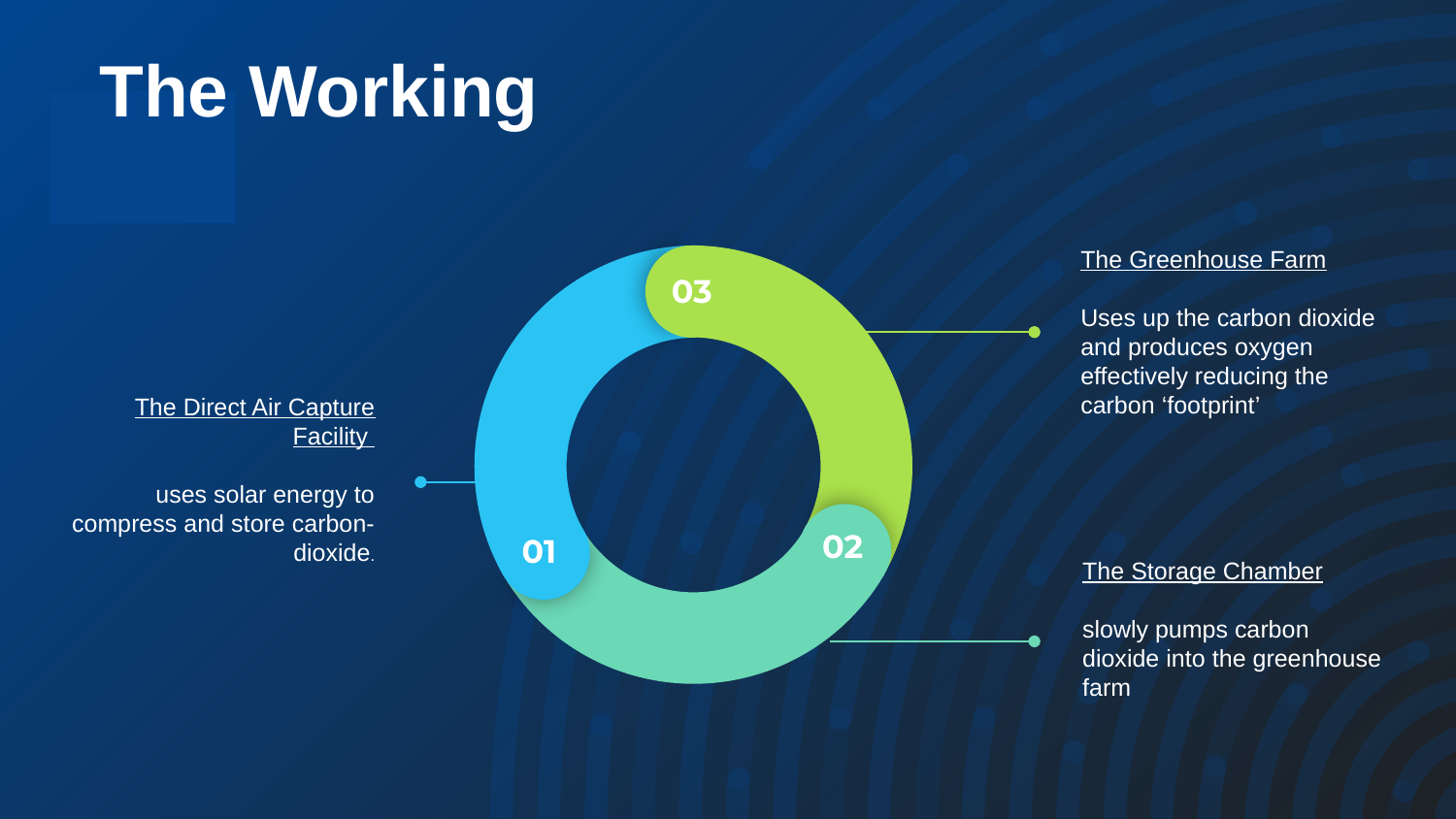

The Working

03

02
01
The Greenhouse Farm

Uses up the carbon dioxide and produces oxygen effectively reducing the carbon ‘footprint’
The Direct Air Capture Facility

uses solar energy to compress and store carbon-dioxide.
The Storage Chamber

slowly pumps carbon dioxide into the greenhouse farm